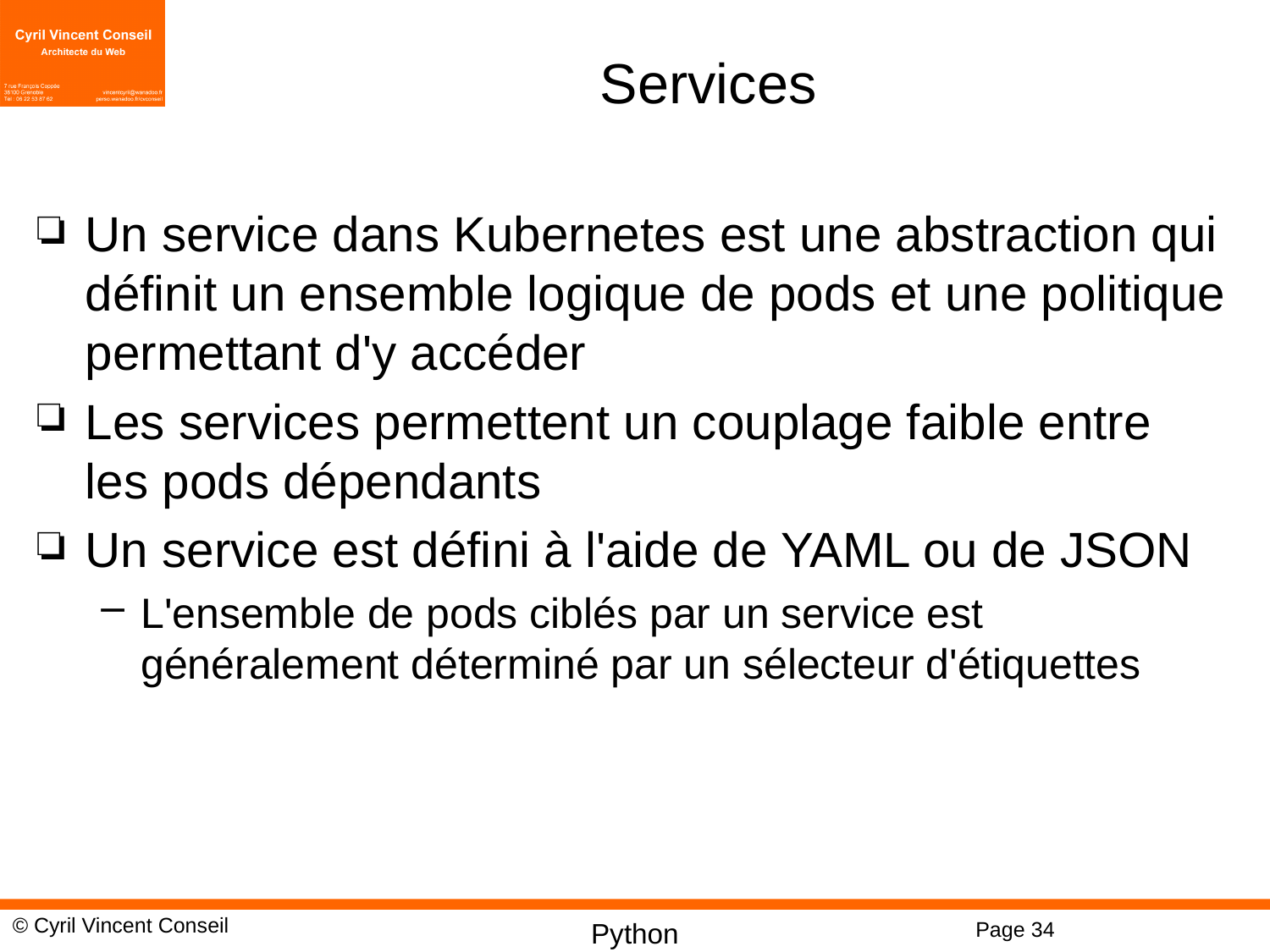

# Services
Un service dans Kubernetes est une abstraction qui définit un ensemble logique de pods et une politique permettant d'y accéder
Les services permettent un couplage faible entre les pods dépendants
Un service est défini à l'aide de YAML ou de JSON
L'ensemble de pods ciblés par un service est généralement déterminé par un sélecteur d'étiquettes